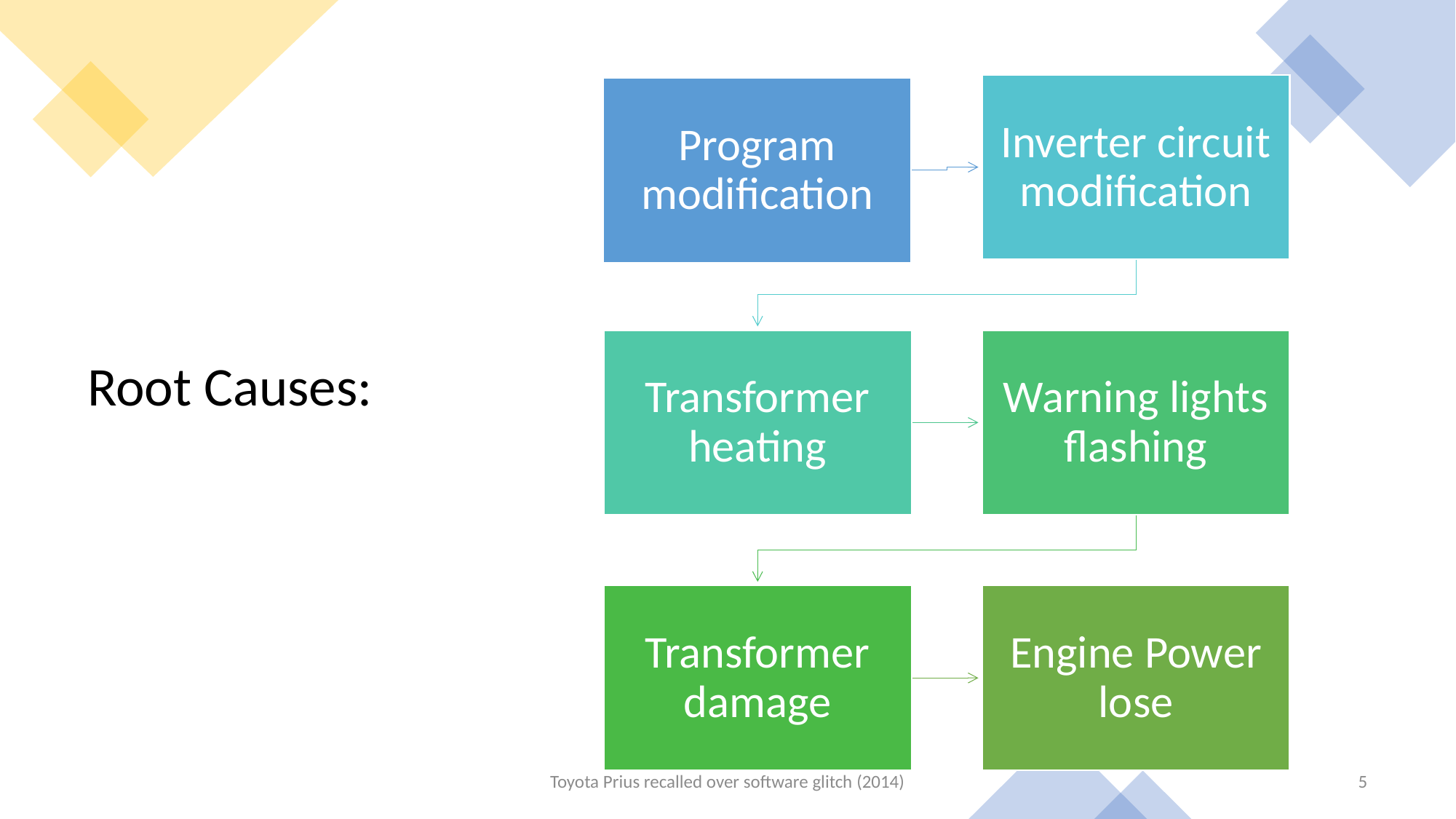

Root Causes:

Program modification

Inverter circuit modification

Transformer heating

Warning lights flashing

Transformer damage
Engine Power lose

Toyota Prius recalled over software glitch (2014)
5